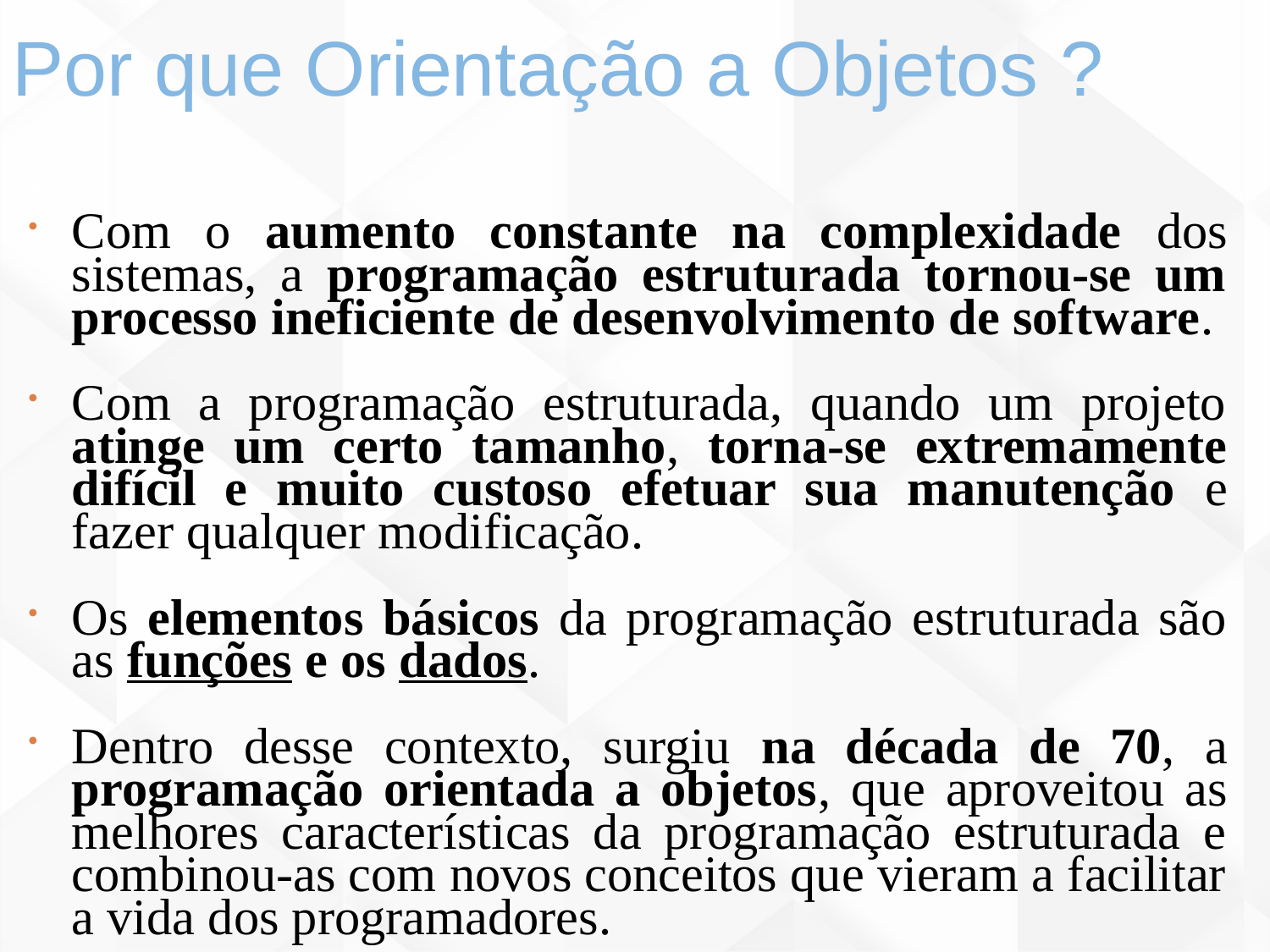

Por que Orientação a Objetos ?
5
Com o aumento constante na complexidade dos sistemas, a programação estruturada tornou-se um processo ineficiente de desenvolvimento de software.

Com a programação estruturada, quando um projeto atinge um certo tamanho, torna-se extremamente difícil e muito custoso efetuar sua manutenção e fazer qualquer modificação.

Os elementos básicos da programação estruturada são as funções e os dados.

Dentro desse contexto, surgiu na década de 70, a programação orientada a objetos, que aproveitou as melhores características da programação estruturada e combinou-as com novos conceitos que vieram a facilitar a vida dos programadores.